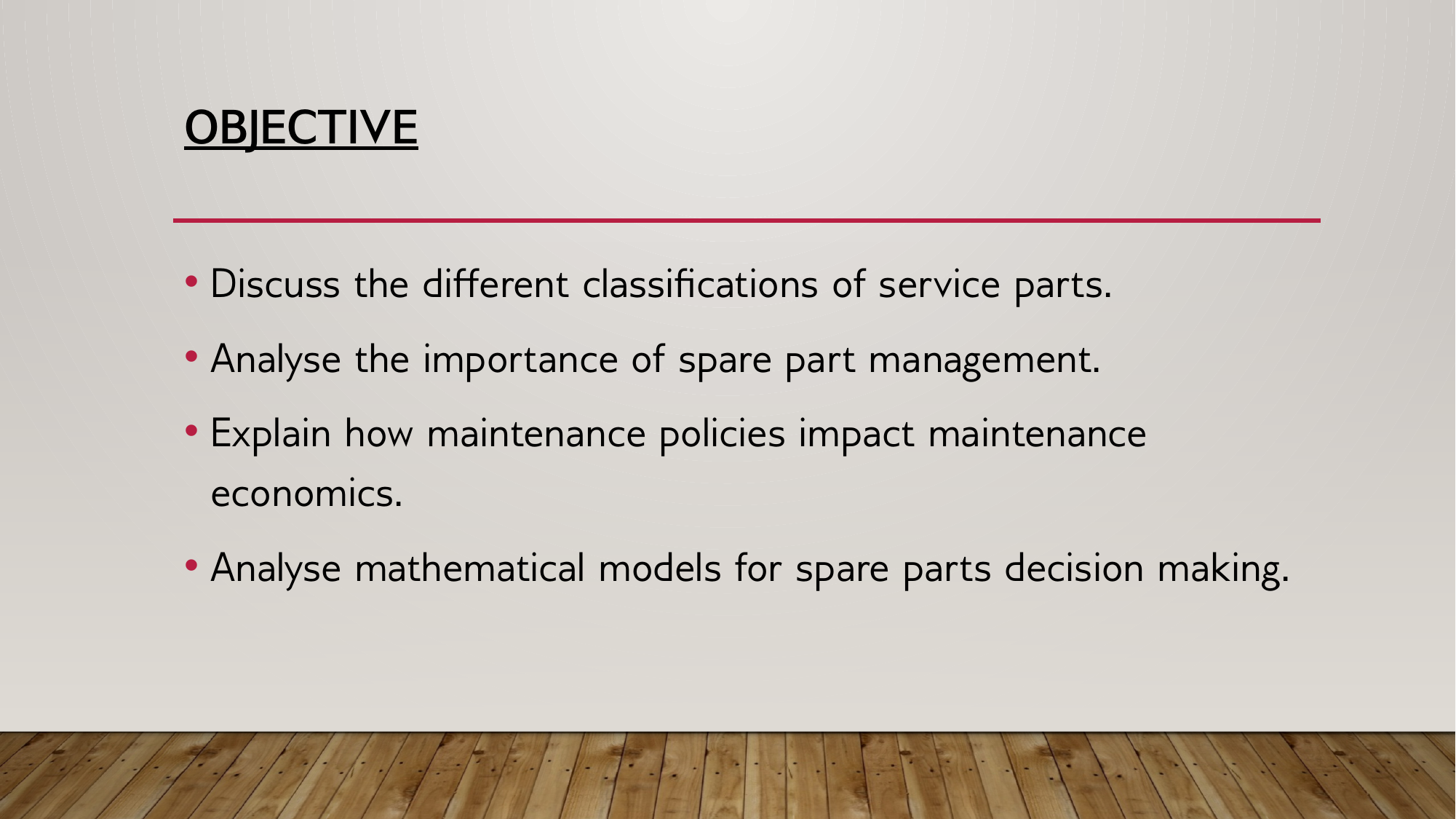

# ObJective
Discuss the different classifications of service parts.
Analyse the importance of spare part management.
Explain how maintenance policies impact maintenance economics.
Analyse mathematical models for spare parts decision making.